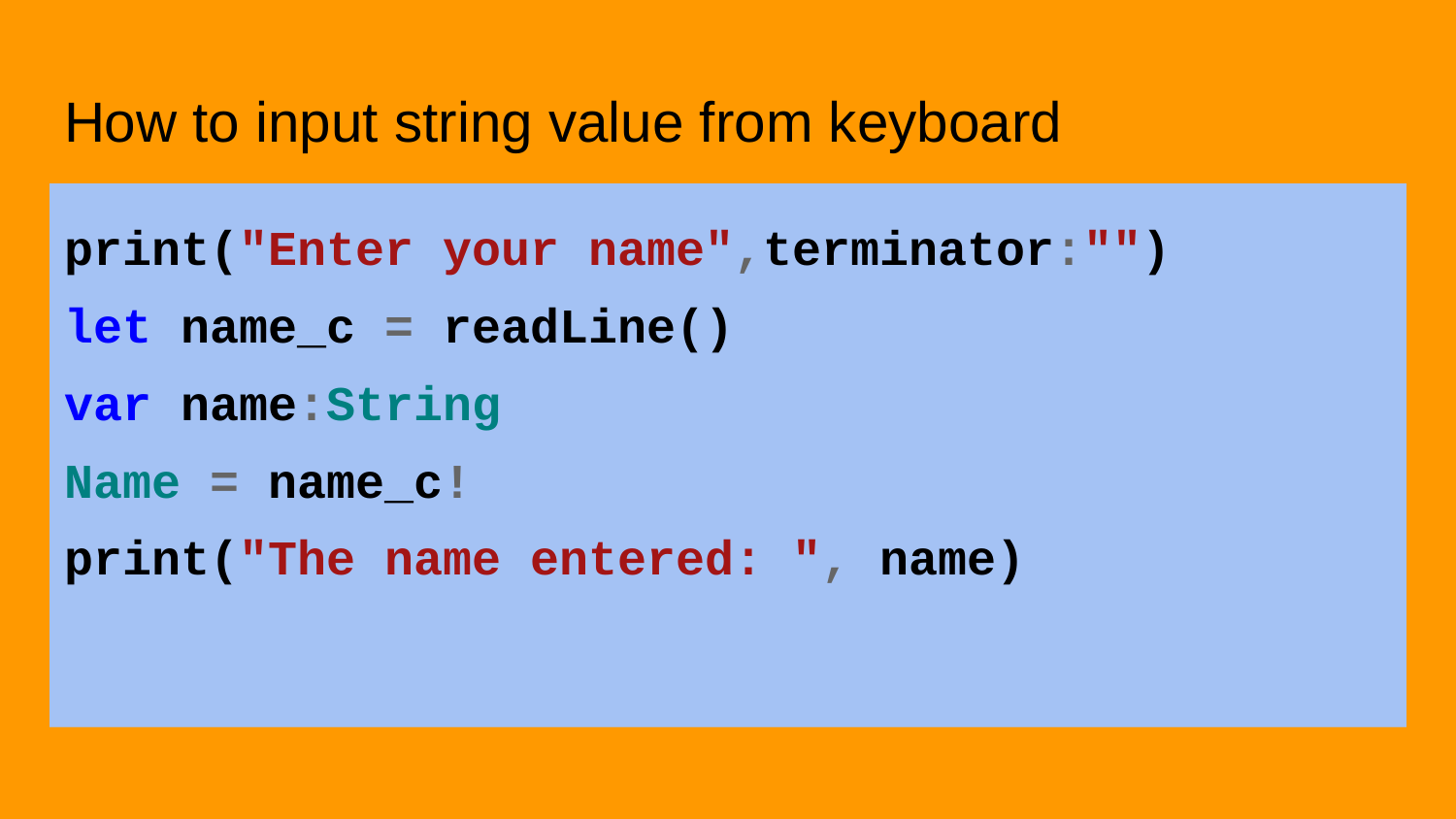

# How to input string value from keyboard
print("Enter your name",terminator:"")
let name_c = readLine()
var name:String
Name = name_c!
print("The name entered: ", name)